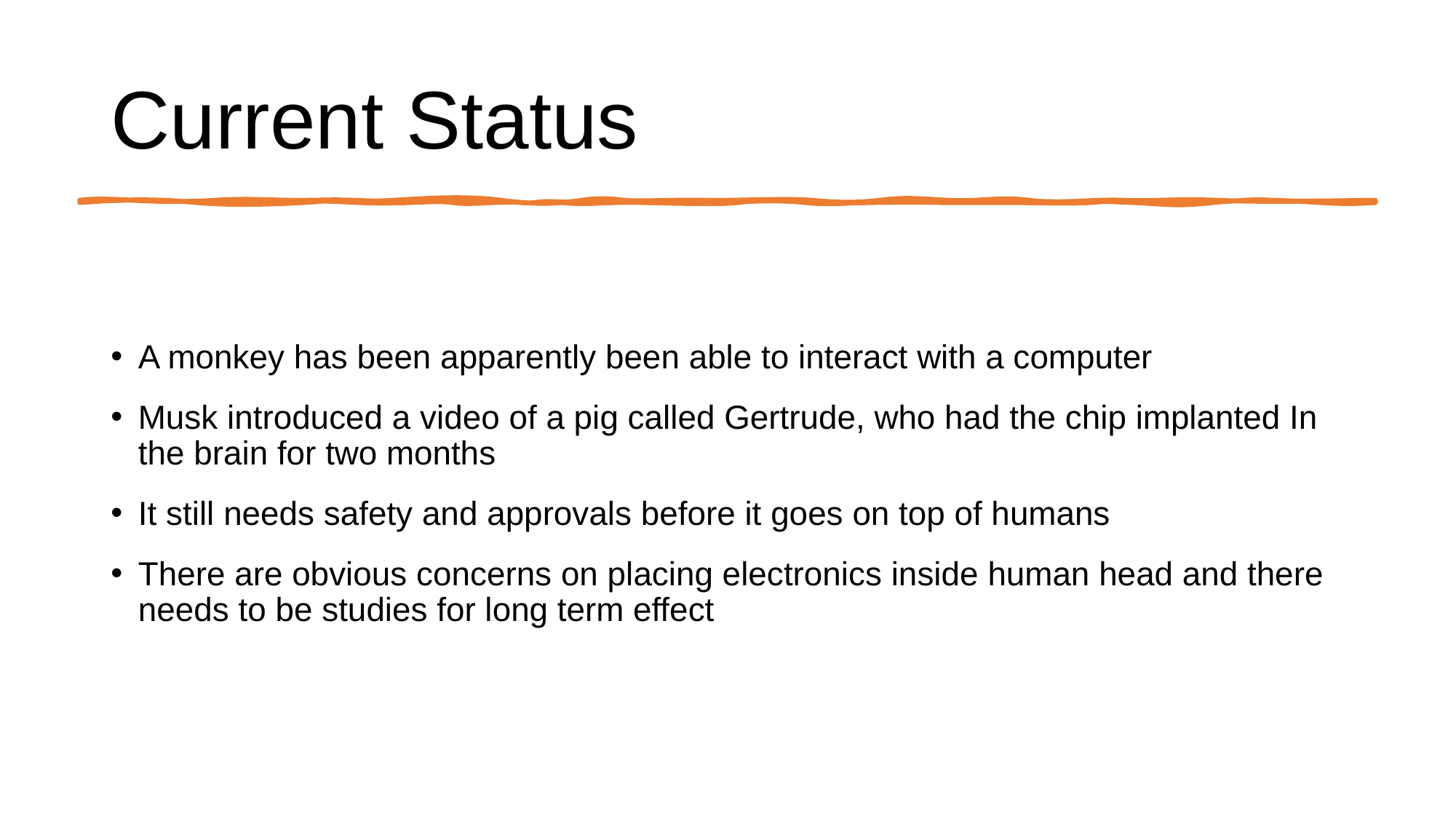

# Current Status

A monkey has been apparently been able to interact with a computer
Musk introduced a video of a pig called Gertrude, who had the chip implanted In the brain for two months
It still needs safety and approvals before it goes on top of humans
There are obvious concerns on placing electronics inside human head and there needs to be studies for long term effect